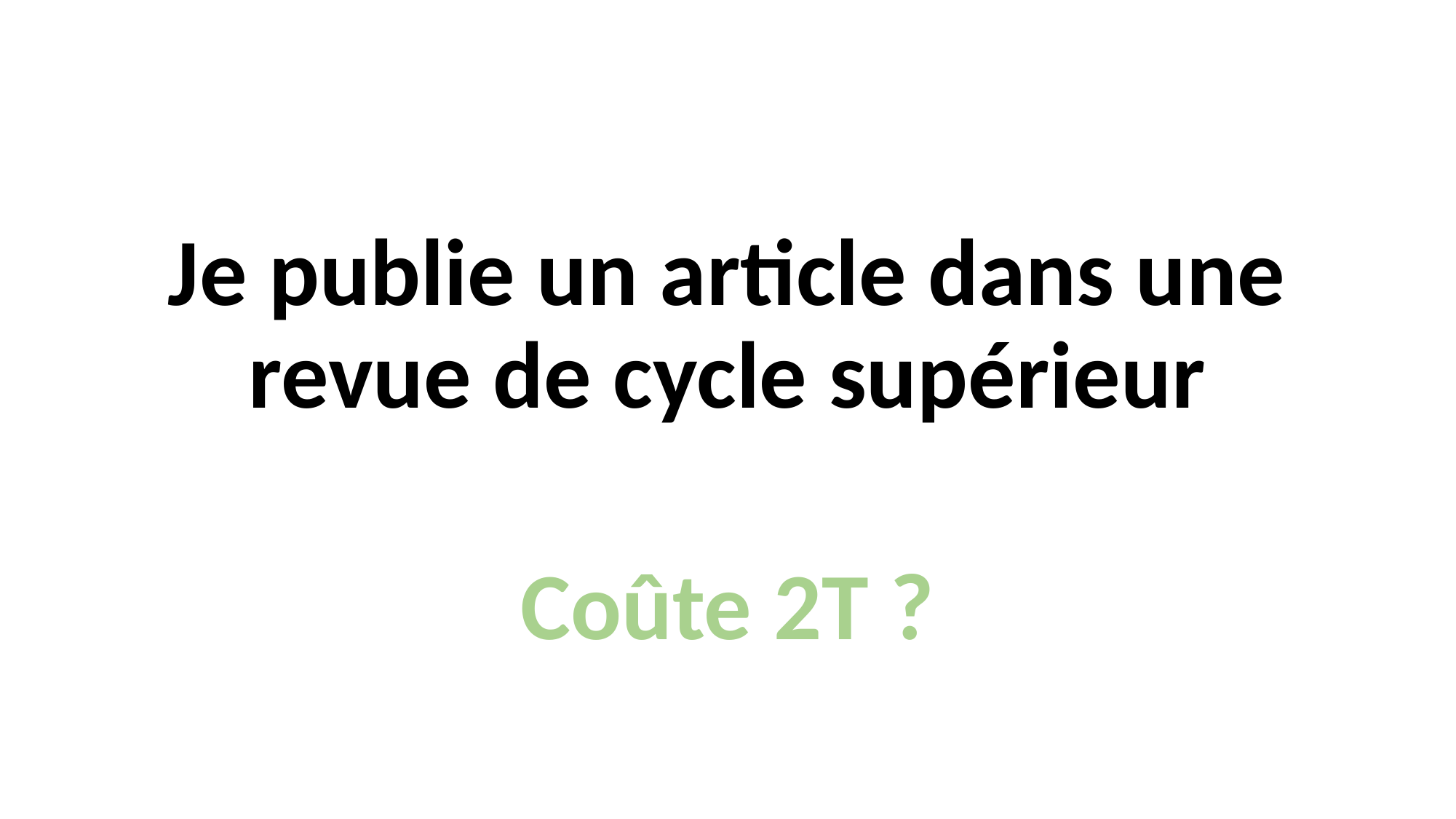

Je publie un article dans une revue de cycle supérieur

Coûte 2T ?
+ 2R